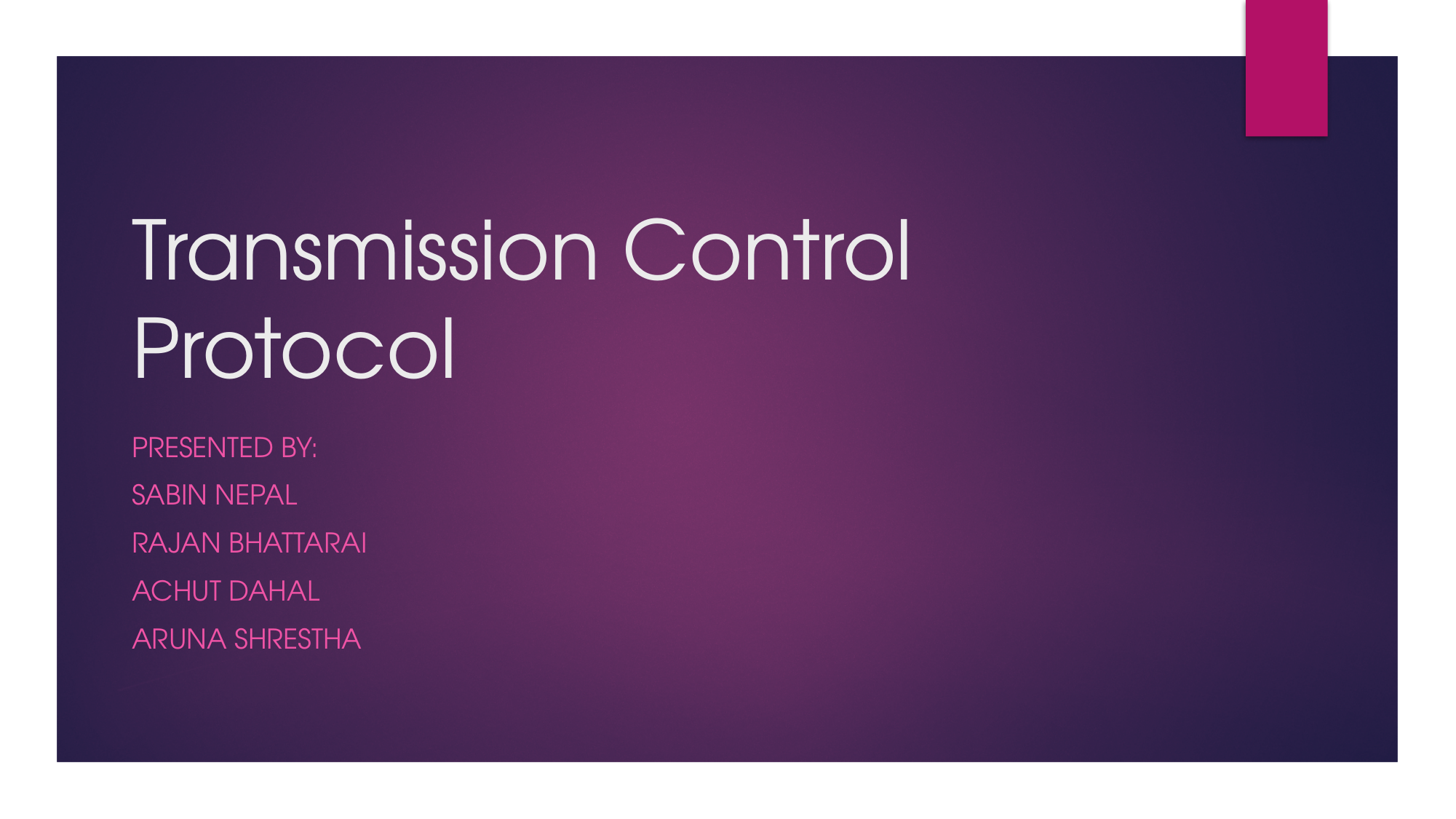

# Transmission Control Protocol
Presented By:
Sabin Nepal
Rajan Bhattarai
Achut Dahal
Aruna Shrestha